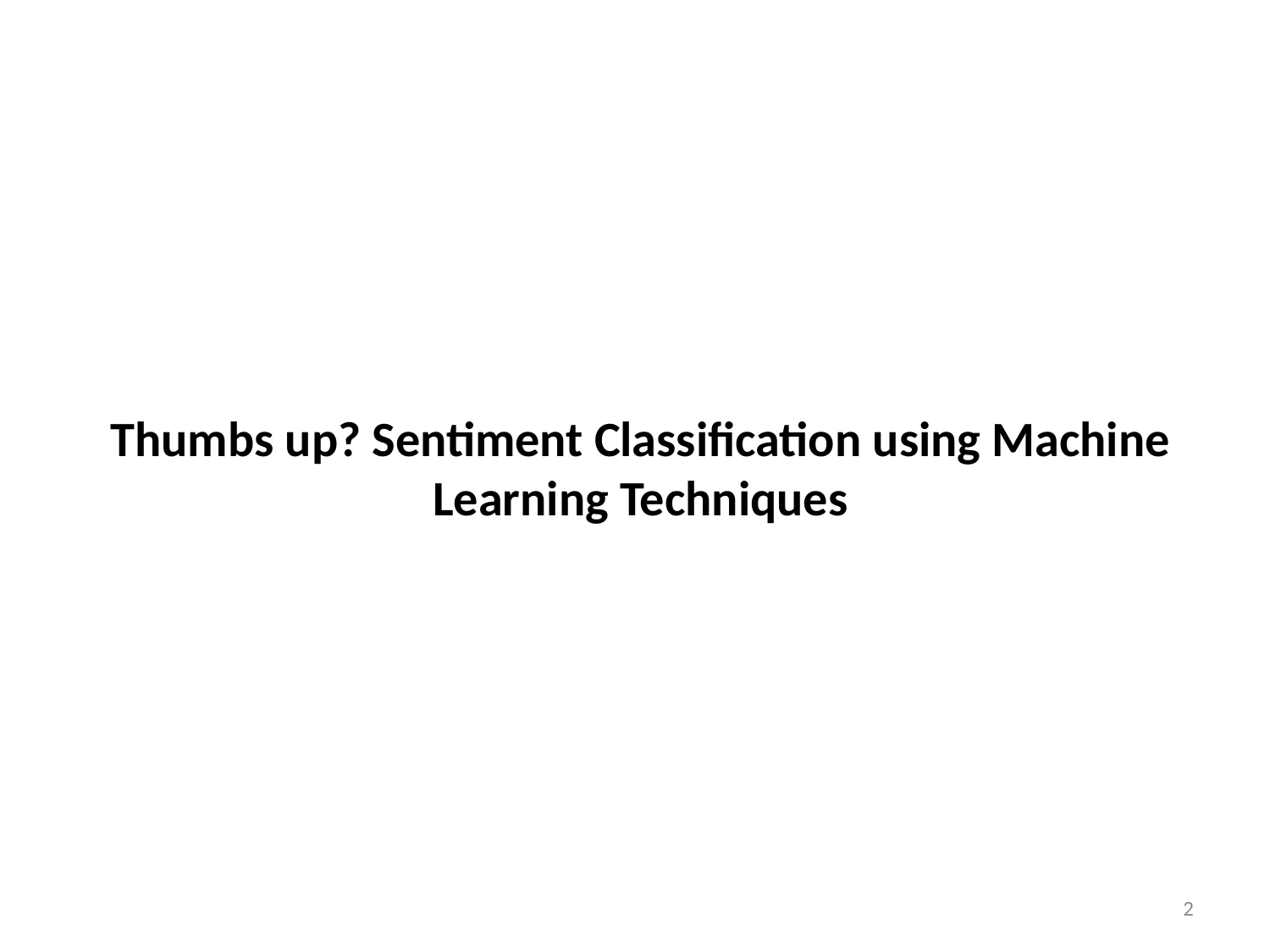

Thumbs up? Sentiment Classification using Machine Learning Techniques
2